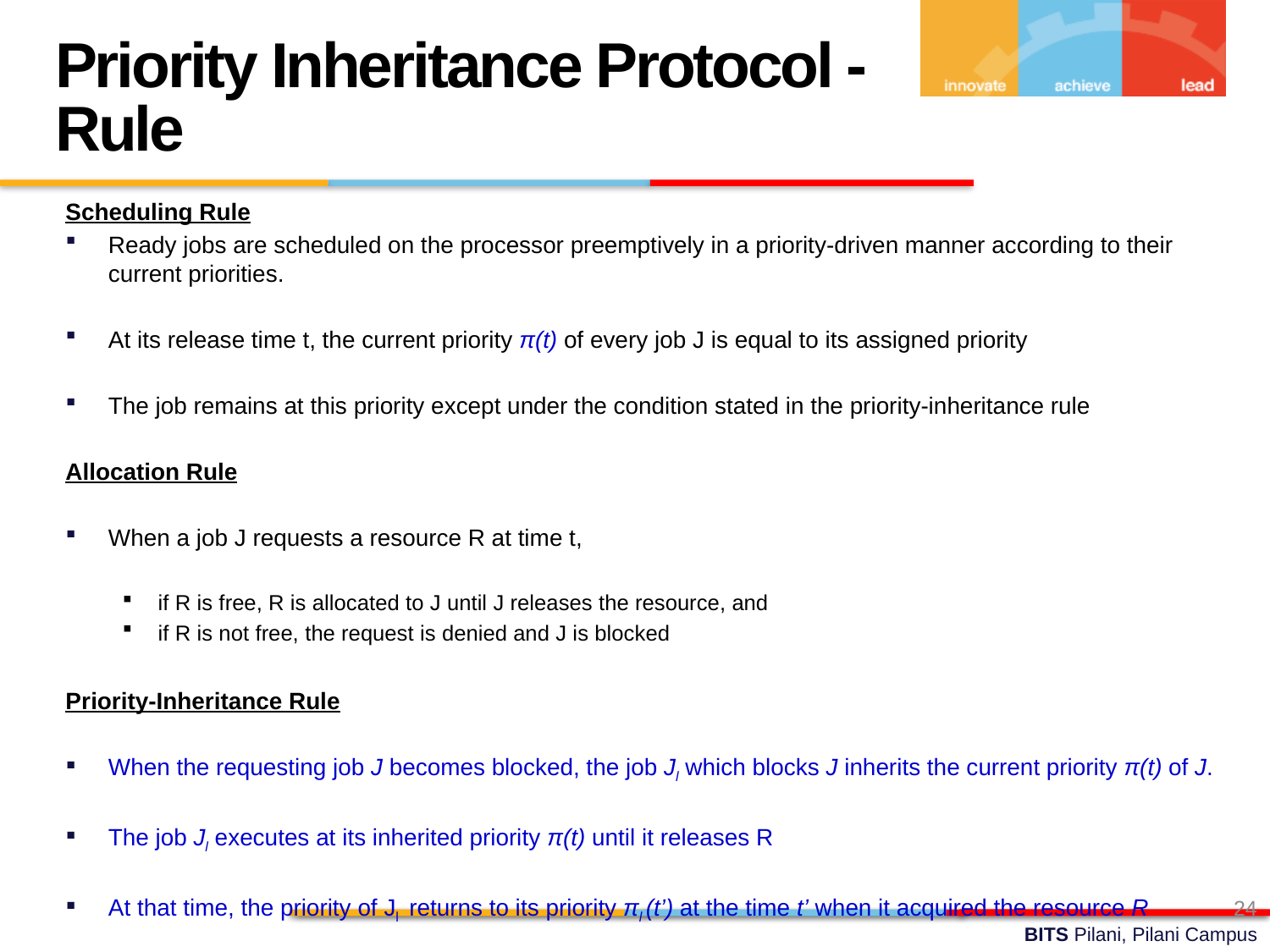

Priority Inheritance Protocol - Rule
Scheduling Rule
Ready jobs are scheduled on the processor preemptively in a priority-driven manner according to their current priorities.

At its release time t, the current priority π(t) of every job J is equal to its assigned priority

The job remains at this priority except under the condition stated in the priority-inheritance rule

Allocation Rule

When a job J requests a resource R at time t,

if R is free, R is allocated to J until J releases the resource, and
if R is not free, the request is denied and J is blocked

Priority-Inheritance Rule

When the requesting job J becomes blocked, the job Jl which blocks J inherits the current priority π(t) of J.

The job Jl executes at its inherited priority π(t) until it releases R

At that time, the priority of Jl  returns to its priority πl (t’) at the time t’ when it acquired the resource R
24